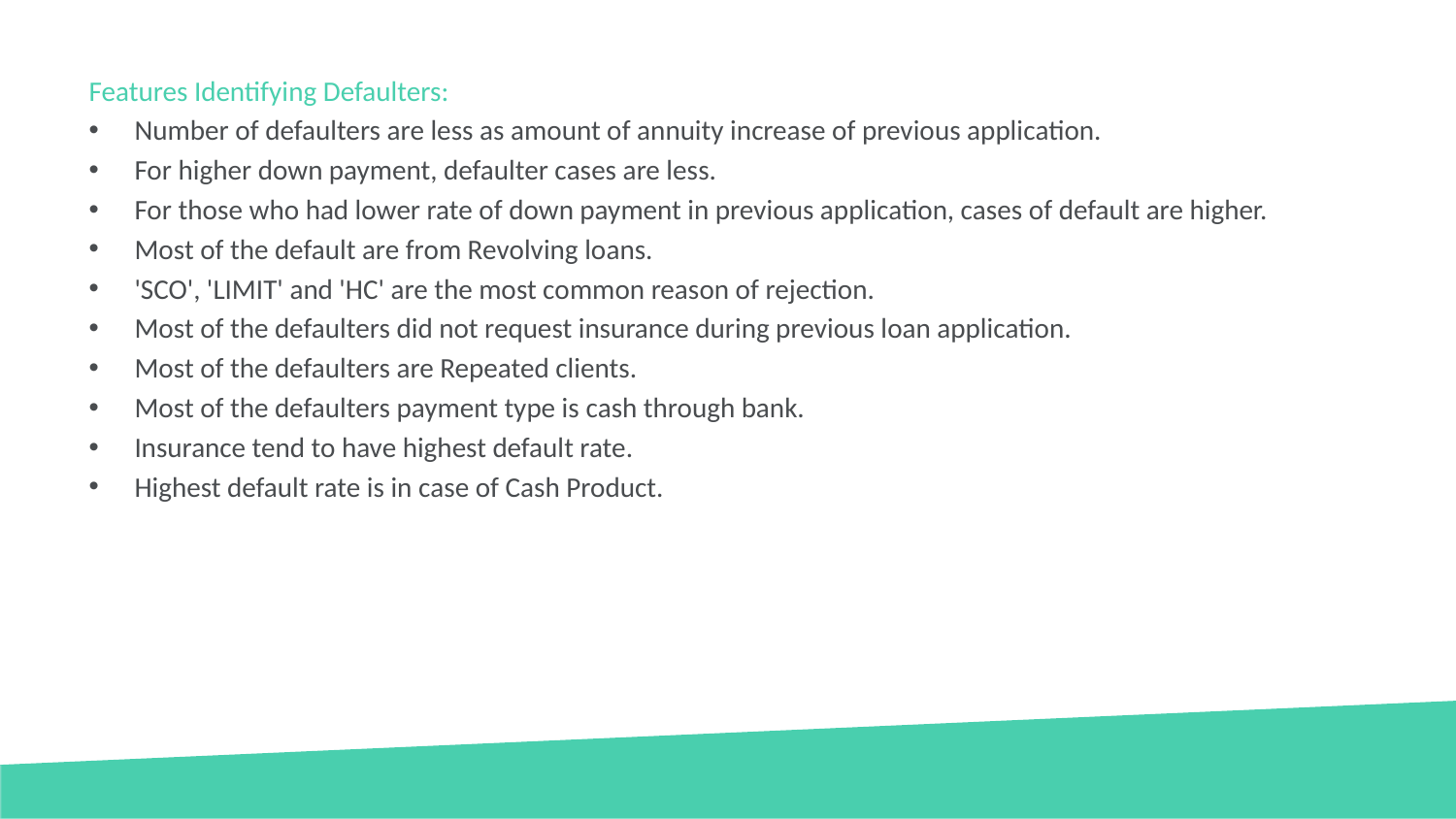

Features Identifying Defaulters:
Number of defaulters are less as amount of annuity increase of previous application.
For higher down payment, defaulter cases are less.
For those who had lower rate of down payment in previous application, cases of default are higher.
Most of the default are from Revolving loans.
'SCO', 'LIMIT' and 'HC' are the most common reason of rejection.
Most of the defaulters did not request insurance during previous loan application.
Most of the defaulters are Repeated clients.
Most of the defaulters payment type is cash through bank.
Insurance tend to have highest default rate.
Highest default rate is in case of Cash Product.